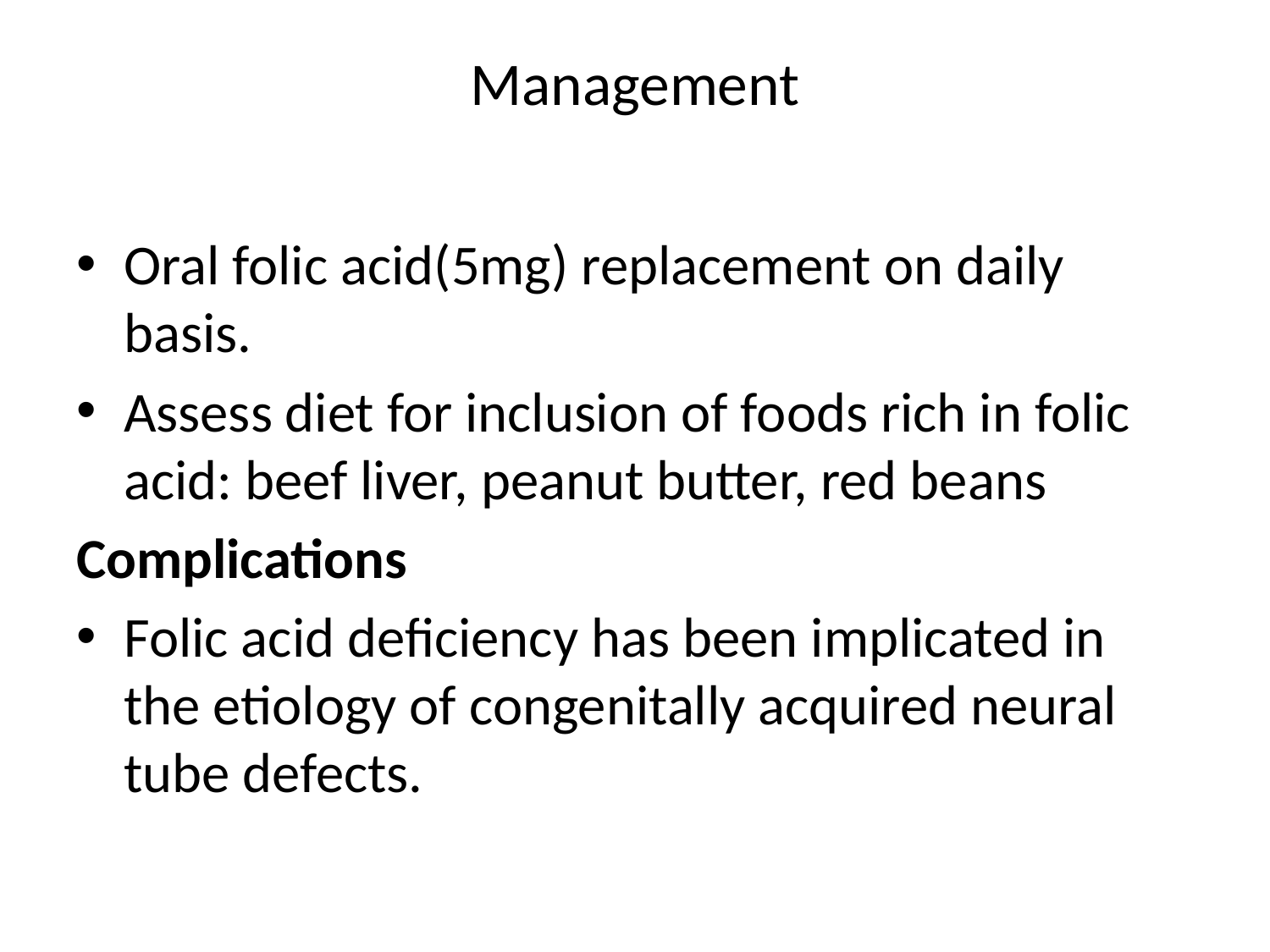

# Management
Oral folic acid(5mg) replacement on daily basis.
Assess diet for inclusion of foods rich in folic acid: beef liver, peanut butter, red beans
Complications
Folic acid deficiency has been implicated in the etiology of congenitally acquired neural tube defects.